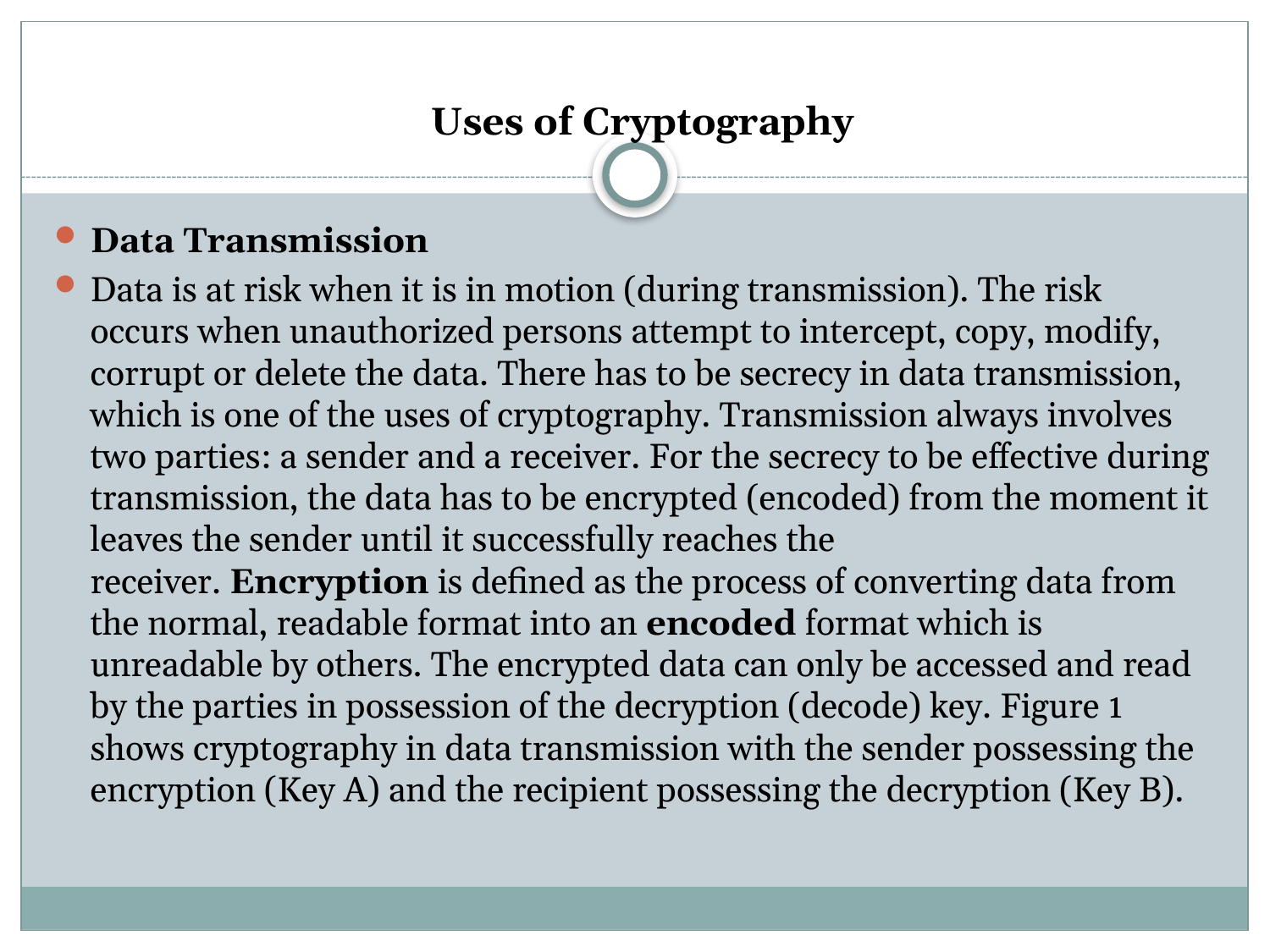

# Uses of Cryptography
Data Transmission
Data is at risk when it is in motion (during transmission). The risk occurs when unauthorized persons attempt to intercept, copy, modify, corrupt or delete the data. There has to be secrecy in data transmission, which is one of the uses of cryptography. Transmission always involves two parties: a sender and a receiver. For the secrecy to be effective during transmission, the data has to be encrypted (encoded) from the moment it leaves the sender until it successfully reaches the receiver. Encryption is defined as the process of converting data from the normal, readable format into an encoded format which is unreadable by others. The encrypted data can only be accessed and read by the parties in possession of the decryption (decode) key. Figure 1 shows cryptography in data transmission with the sender possessing the encryption (Key A) and the recipient possessing the decryption (Key B).